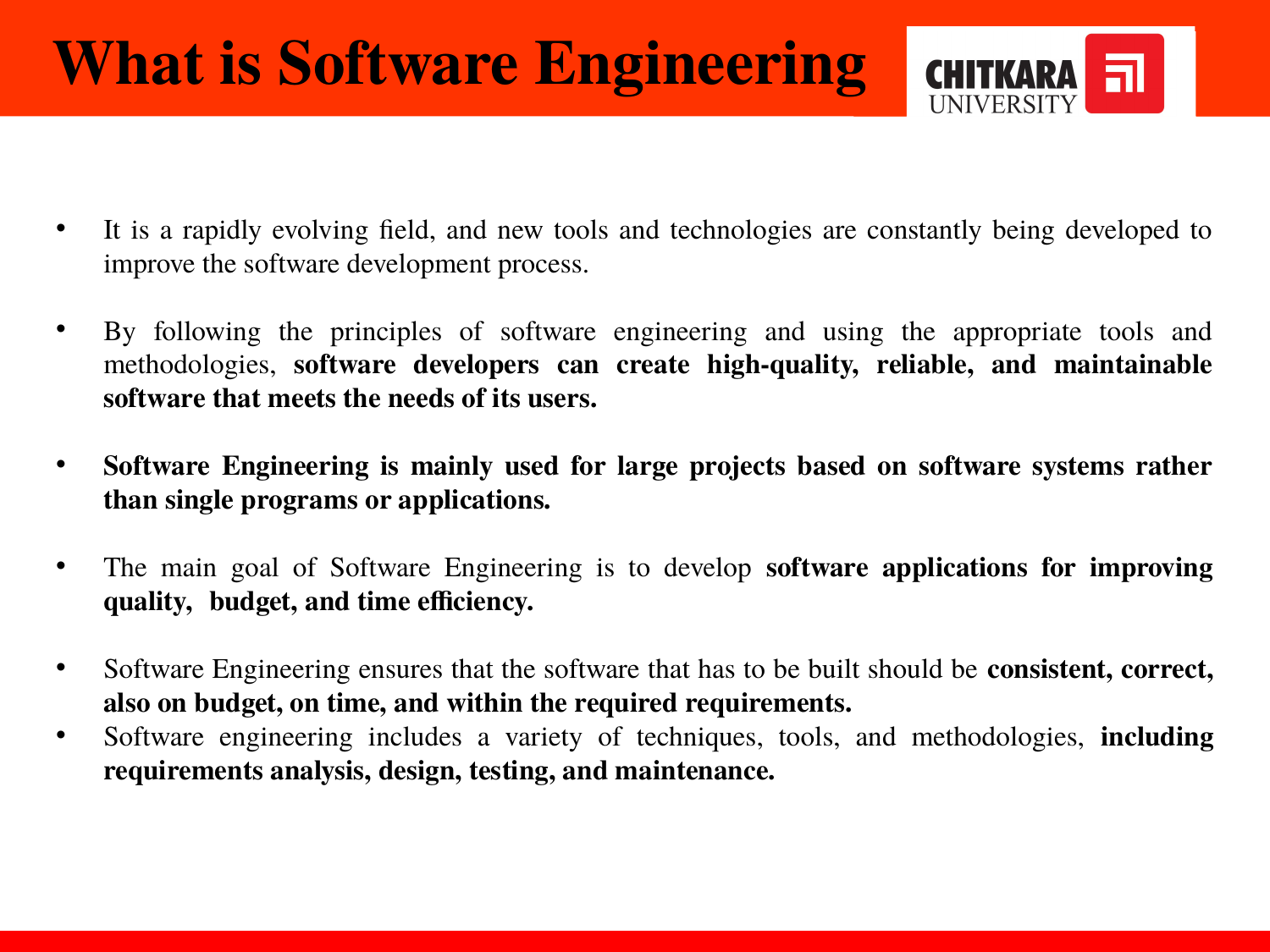

What is Software Engineering
It is a rapidly evolving field, and new tools and technologies are constantly being developed to improve the software development process.

By following the principles of software engineering and using the appropriate tools and methodologies, software developers can create high-quality, reliable, and maintainable software that meets the needs of its users.

Software Engineering is mainly used for large projects based on software systems rather than single programs or applications.

The main goal of Software Engineering is to develop software applications for improving quality,  budget, and time efficiency.

Software Engineering ensures that the software that has to be built should be consistent, correct, also on budget, on time, and within the required requirements.
Software engineering includes a variety of techniques, tools, and methodologies, including requirements analysis, design, testing, and maintenance.